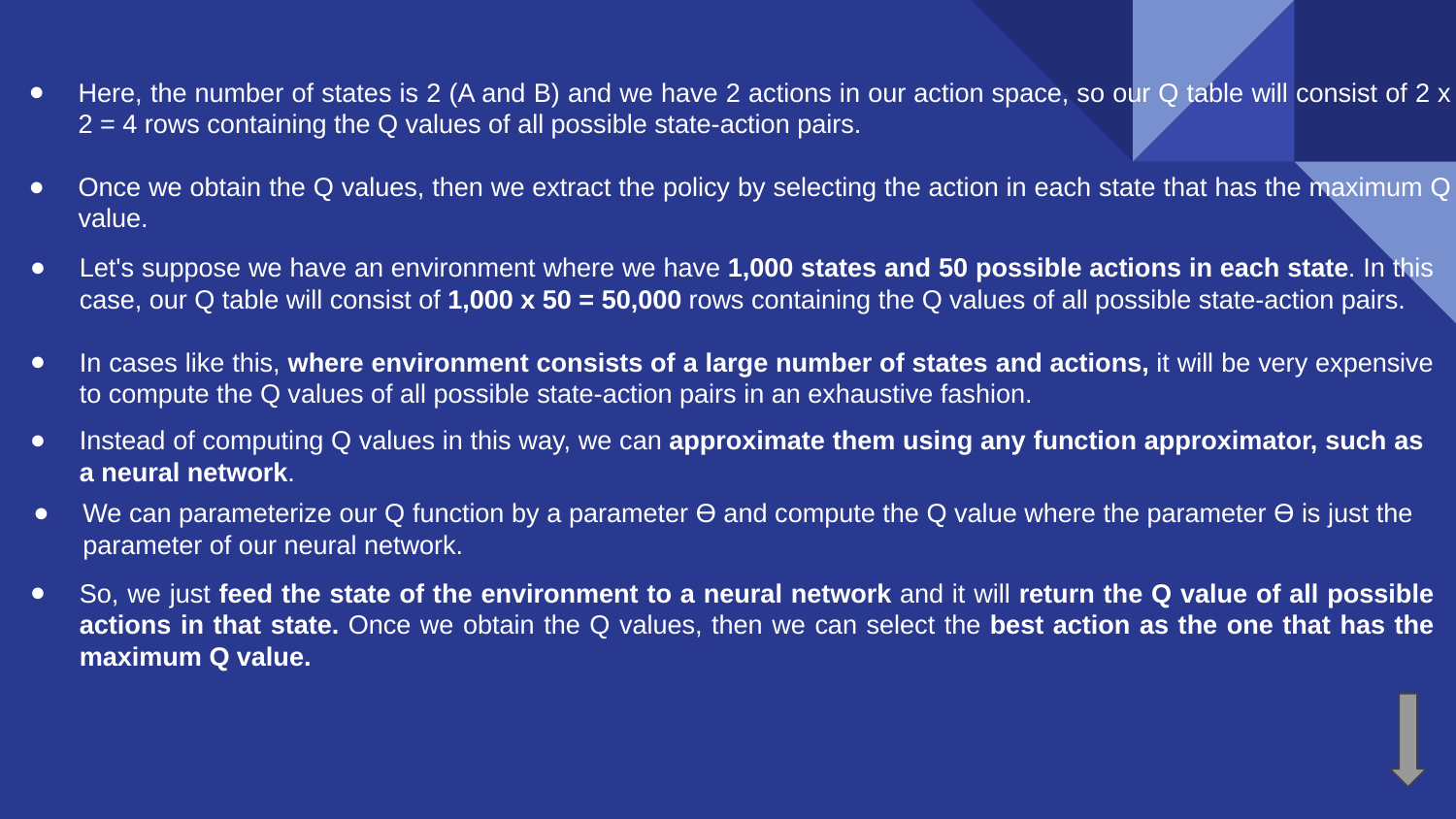

Here, the number of states is 2 (A and B) and we have 2 actions in our action space, so our Q table will consist of 2 x 2 = 4 rows containing the Q values of all possible state-action pairs.

Once we obtain the Q values, then we extract the policy by selecting the action in each state that has the maximum Q value.
Let's suppose we have an environment where we have 1,000 states and 50 possible actions in each state. In this case, our Q table will consist of 1,000 x 50 = 50,000 rows containing the Q values of all possible state-action pairs.

In cases like this, where environment consists of a large number of states and actions, it will be very expensive to compute the Q values of all possible state-action pairs in an exhaustive fashion.
Instead of computing Q values in this way, we can approximate them using any function approximator, such as a neural network.
We can parameterize our Q function by a parameter Ө and compute the Q value where the parameter Ө is just the parameter of our neural network.
So, we just feed the state of the environment to a neural network and it will return the Q value of all possible actions in that state. Once we obtain the Q values, then we can select the best action as the one that has the maximum Q value.